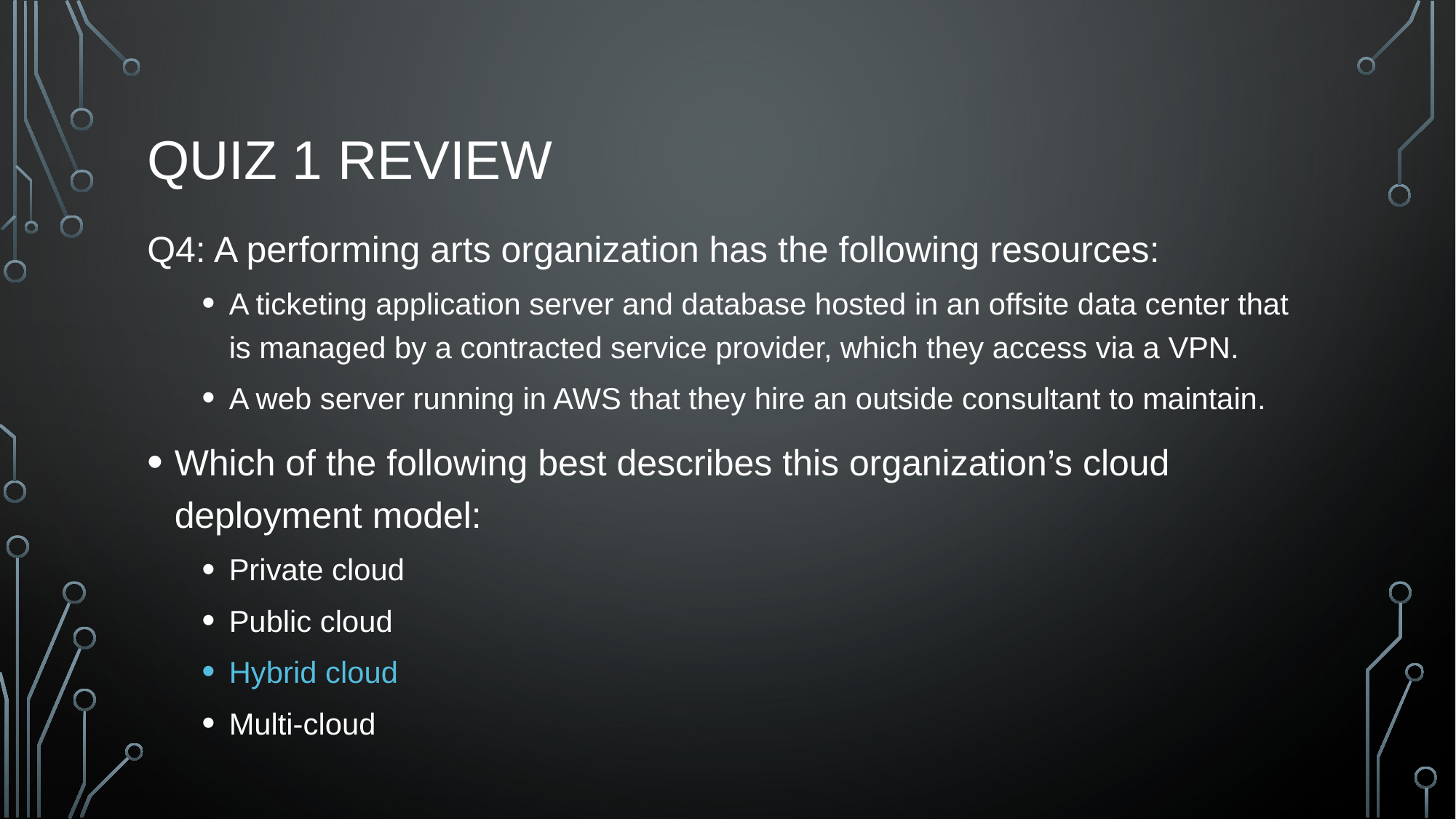

# Quiz 1 Review
Q4: A performing arts organization has the following resources:
A ticketing application server and database hosted in an offsite data center that is managed by a contracted service provider, which they access via a VPN.
A web server running in AWS that they hire an outside consultant to maintain.
Which of the following best describes this organization’s cloud deployment model:
Private cloud
Public cloud
Hybrid cloud
Multi-cloud